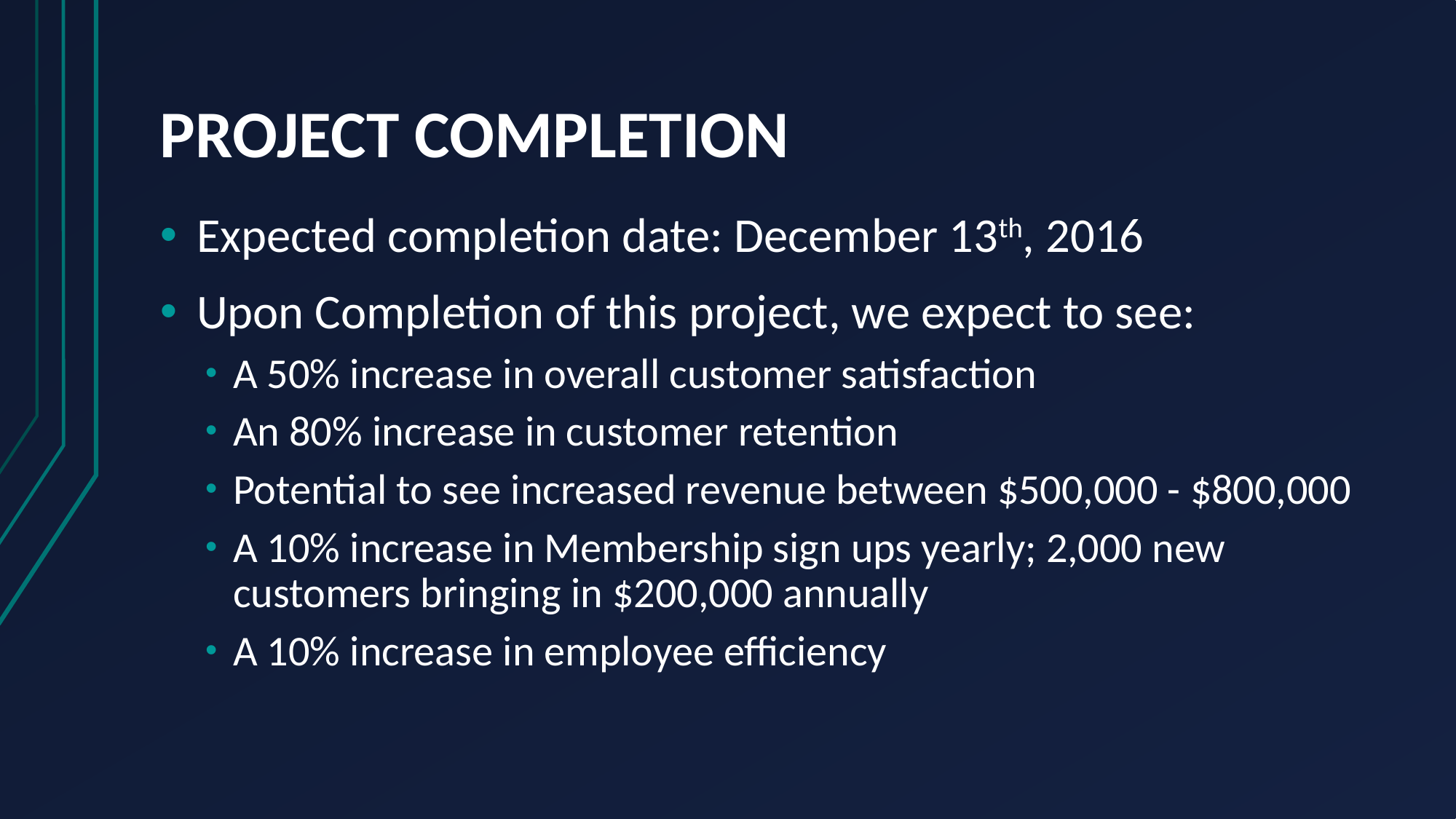

# PROJECT COMPLETION
Expected completion date: December 13th, 2016
Upon Completion of this project, we expect to see:
A 50% increase in overall customer satisfaction
An 80% increase in customer retention
Potential to see increased revenue between $500,000 - $800,000
A 10% increase in Membership sign ups yearly; 2,000 new customers bringing in $200,000 annually
A 10% increase in employee efficiency